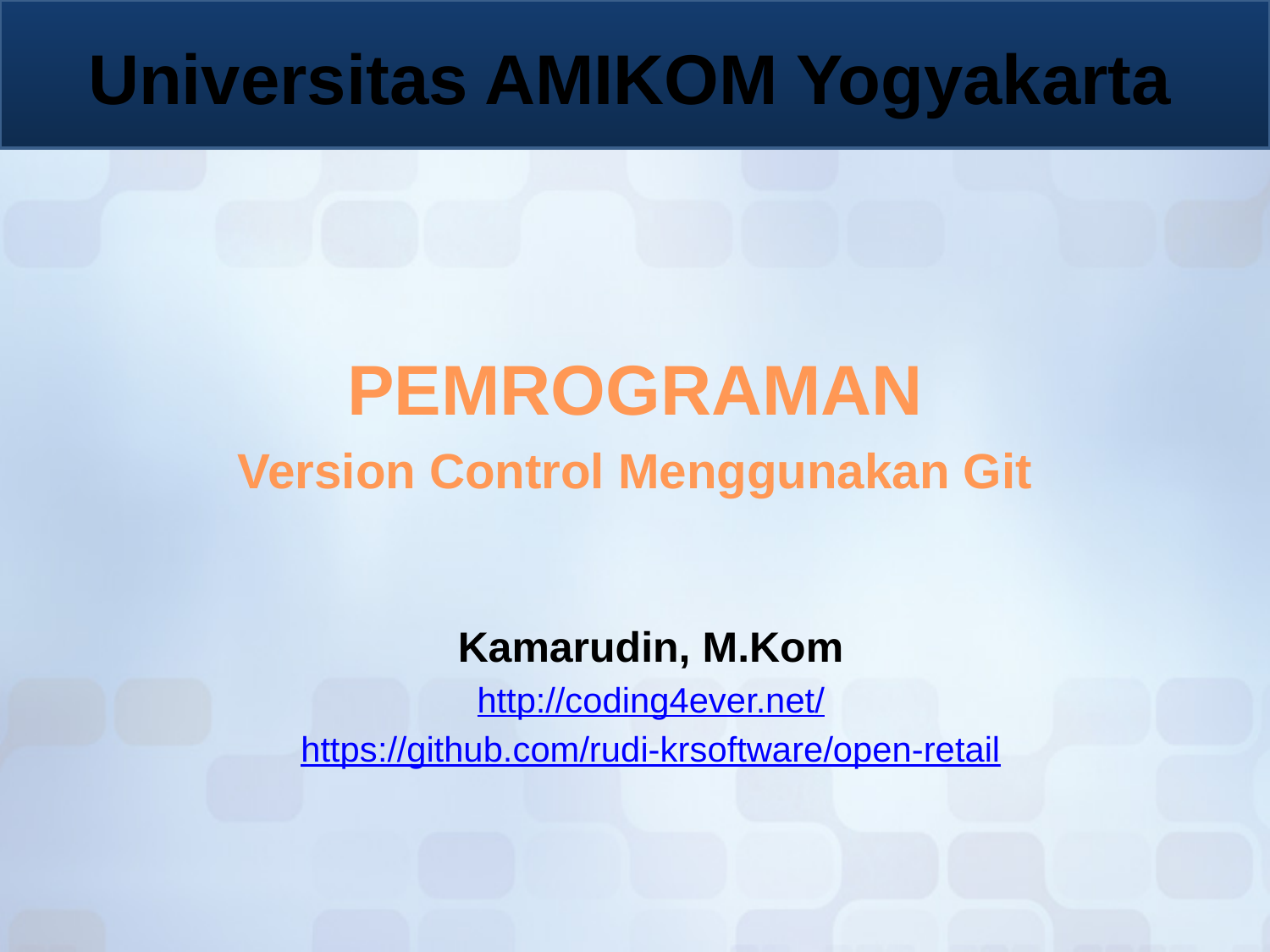

# Universitas AMIKOM Yogyakarta
PEMROGRAMAN
Version Control Menggunakan Git
Kamarudin, M.Kom
http://coding4ever.net/
https://github.com/rudi-krsoftware/open-retail